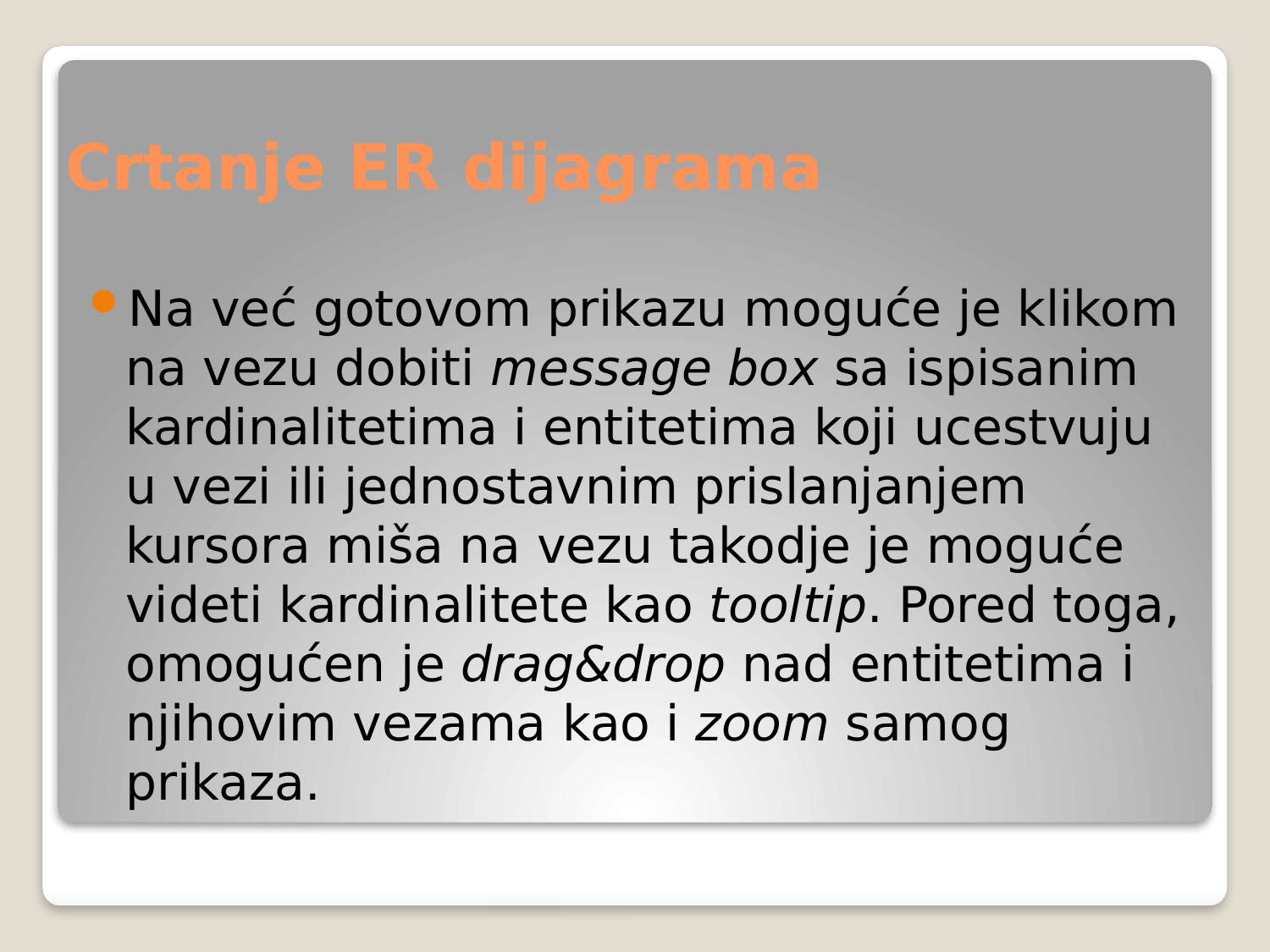

# Crtanje ER dijagrama
Na već gotovom prikazu moguće je klikom na vezu dobiti message box sa ispisanim kardinalitetima i entitetima koji ucestvuju u vezi ili jednostavnim prislanjanjem kursora miša na vezu takodje je moguće videti kardinalitete kao tooltip. Pored toga, omogućen je drag&drop nad entitetima i njihovim vezama kao i zoom samog prikaza.